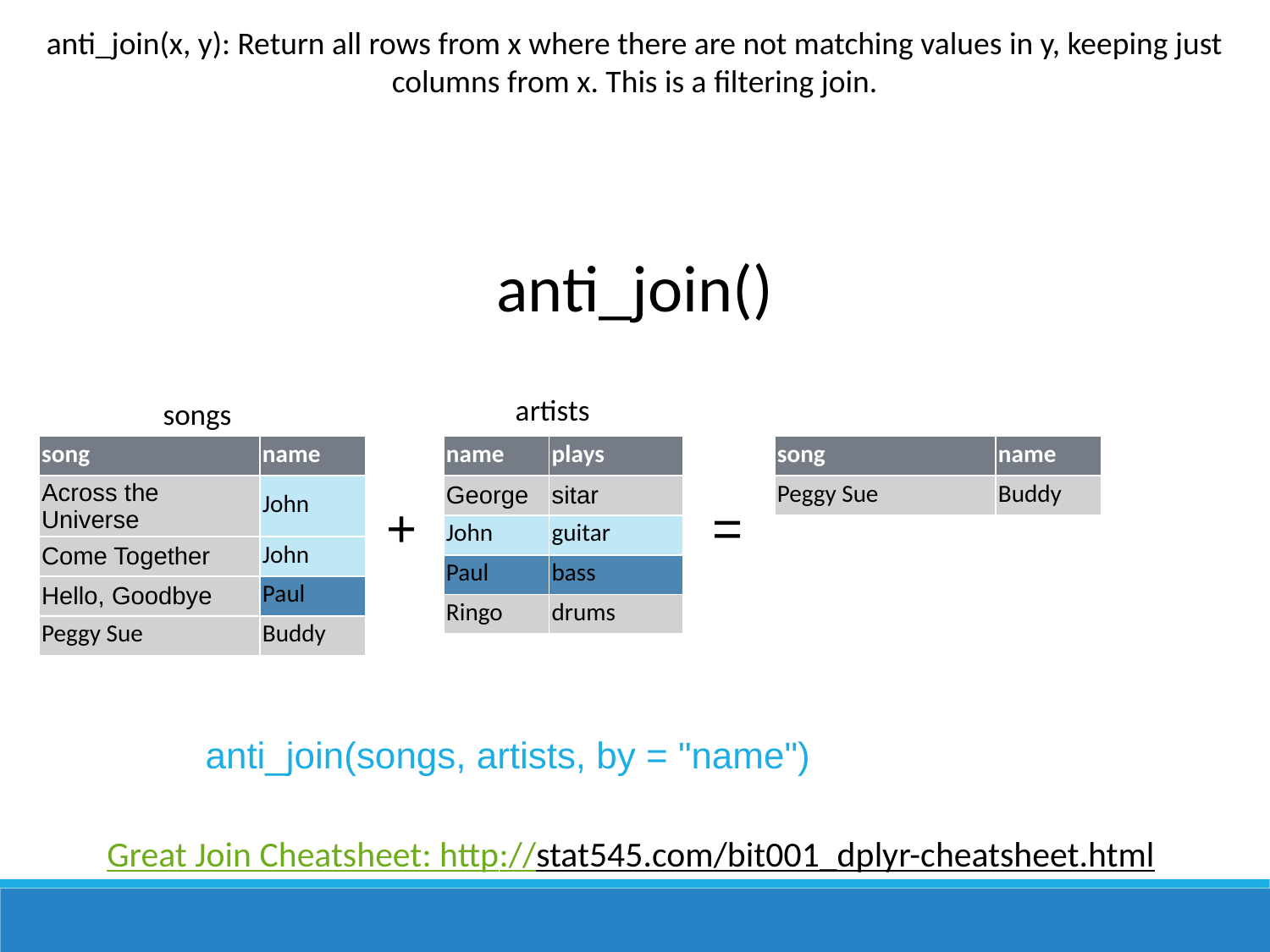

anti_join(x, y): Return all rows from x where there are not matching values in y, keeping just columns from x. This is a filtering join.
anti_join()
songs
artists
| song | name |
| --- | --- |
| Across the Universe | John |
| Come Together | John |
| Hello, Goodbye | Paul |
| Peggy Sue | Buddy |
| name | plays |
| --- | --- |
| George | sitar |
| John | guitar |
| Paul | bass |
| Ringo | drums |
| song | name |
| --- | --- |
| Peggy Sue | Buddy |
+
=
anti_join(songs, artists, by = "name")
Great Join Cheatsheet: http://stat545.com/bit001_dplyr-cheatsheet.html